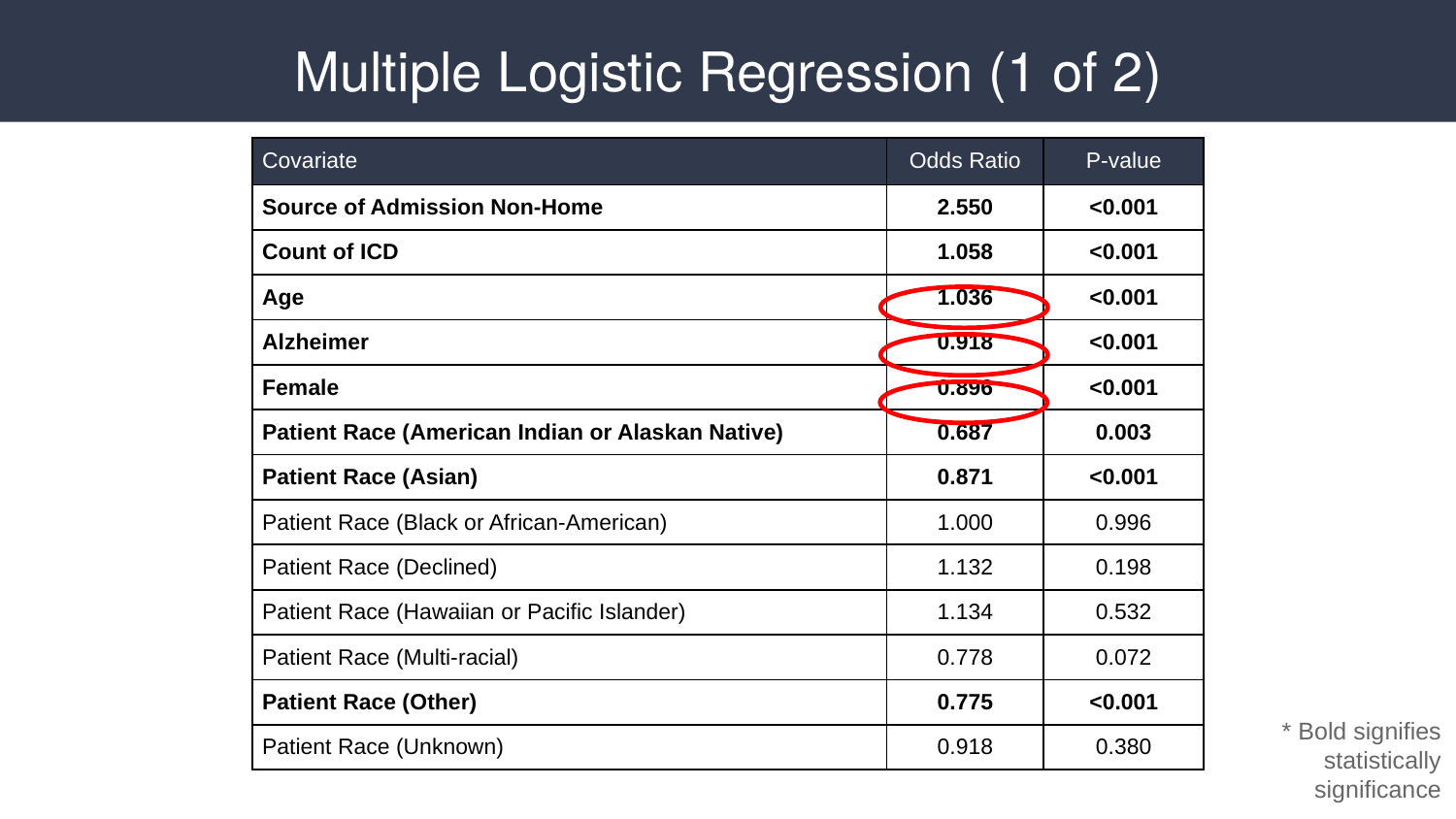

# Multiple Logistic Regression (1 of 2)

| Covariate | Odds Ratio | P-value |
| --- | --- | --- |
| Source of Admission Non-Home | 2.550 | <0.001 |
| Count of ICD | 1.058 | <0.001 |
| Age | 1.036 | <0.001 |
| Alzheimer | 0.918 | <0.001 |
| Female | 0.896 | <0.001 |
| Patient Race (American Indian or Alaskan Native) | 0.687 | 0.003 |
| Patient Race (Asian) | 0.871 | <0.001 |
| Patient Race (Black or African-American) | 1.000 | 0.996 |
| Patient Race (Declined) | 1.132 | 0.198 |
| Patient Race (Hawaiian or Pacific Islander) | 1.134 | 0.532 |
| Patient Race (Multi-racial) | 0.778 | 0.072 |
| Patient Race (Other) | 0.775 | <0.001 |
| Patient Race (Unknown) | 0.918 | 0.380 |

* Bold signifies statistically significance